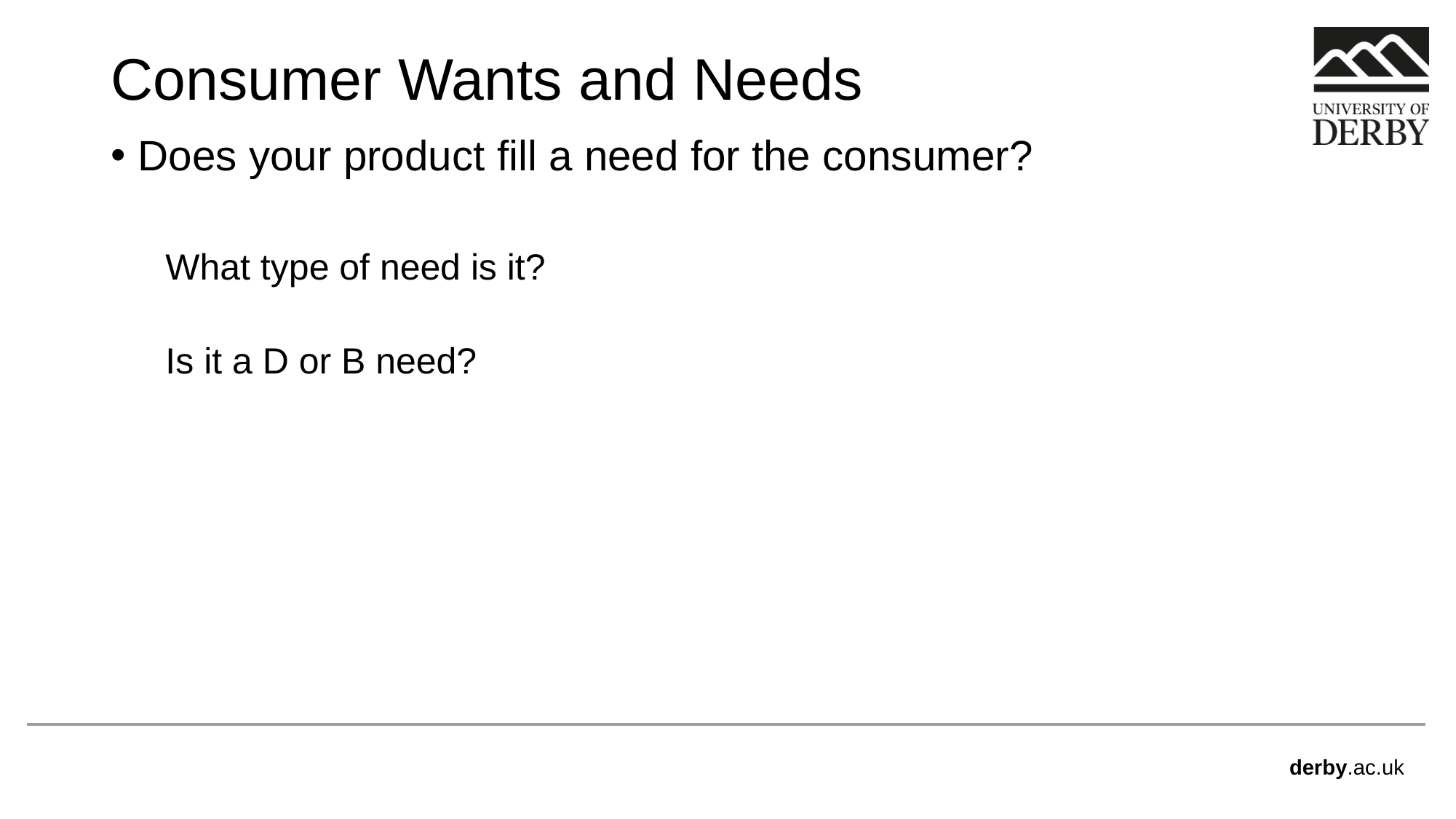

# Consumer Wants and Needs
Does your product fill a need for the consumer?

What type of need is it?

Is it a D or B need?